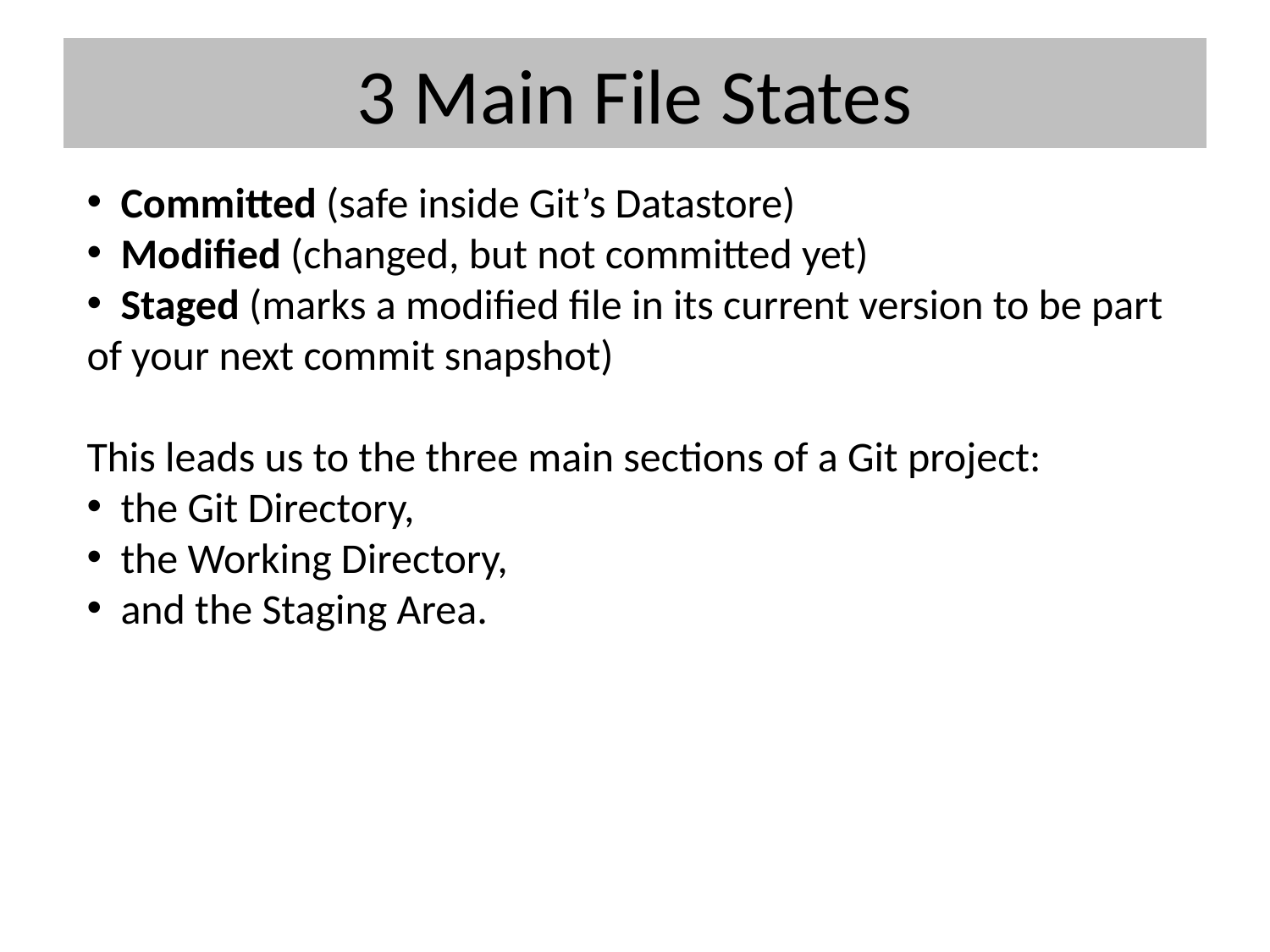

# 3 Main File States
  Committed (safe inside Git’s Datastore)
  Modified (changed, but not committed yet)
  Staged (marks a modified file in its current version to be part of your next commit snapshot)

This leads us to the three main sections of a Git project:
  the Git Directory,
  the Working Directory,
  and the Staging Area.